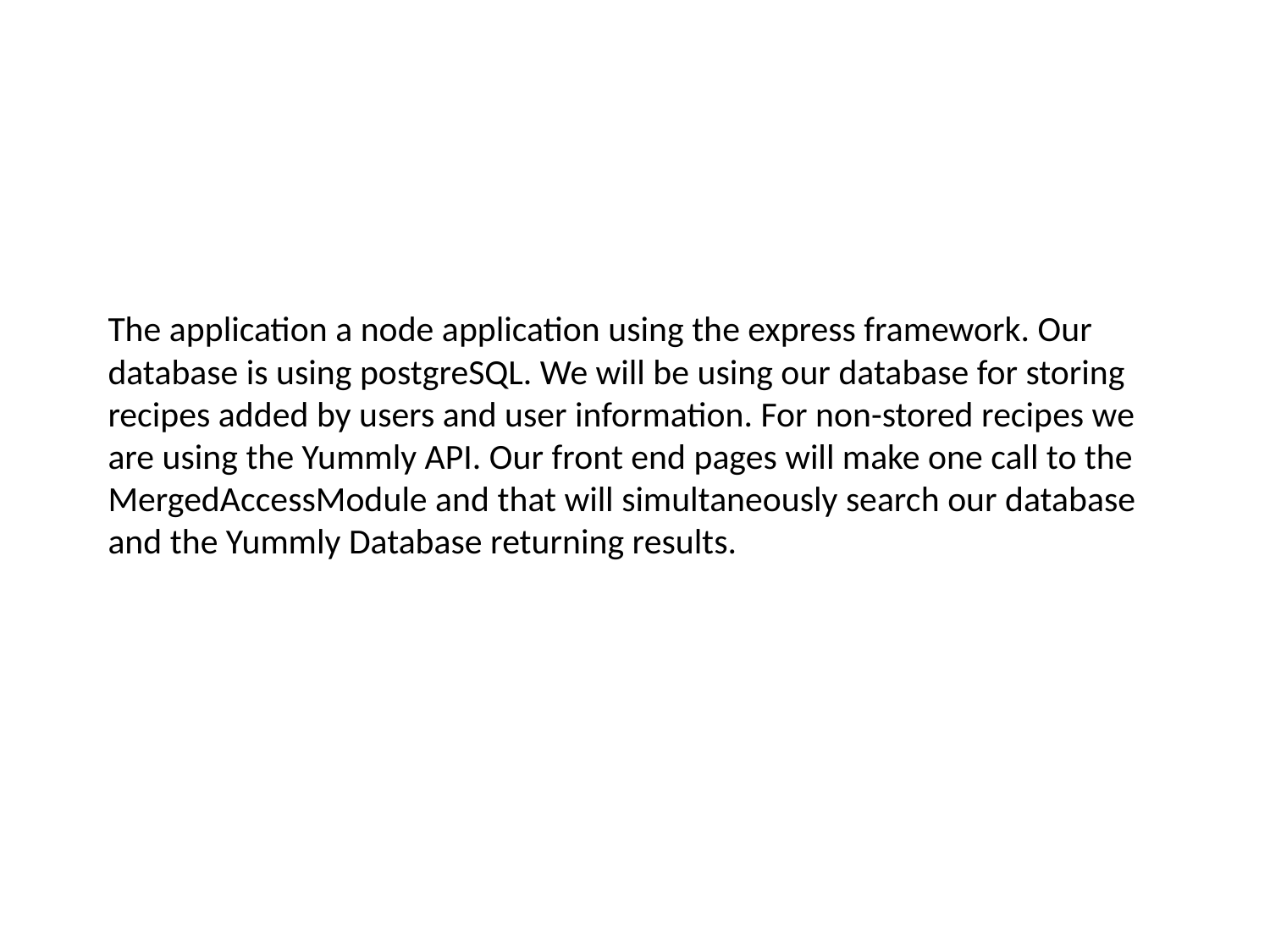

# The application a node application using the express framework. Our database is using postgreSQL. We will be using our database for storing recipes added by users and user information. For non-stored recipes we are using the Yummly API. Our front end pages will make one call to the MergedAccessModule and that will simultaneously search our database and the Yummly Database returning results.